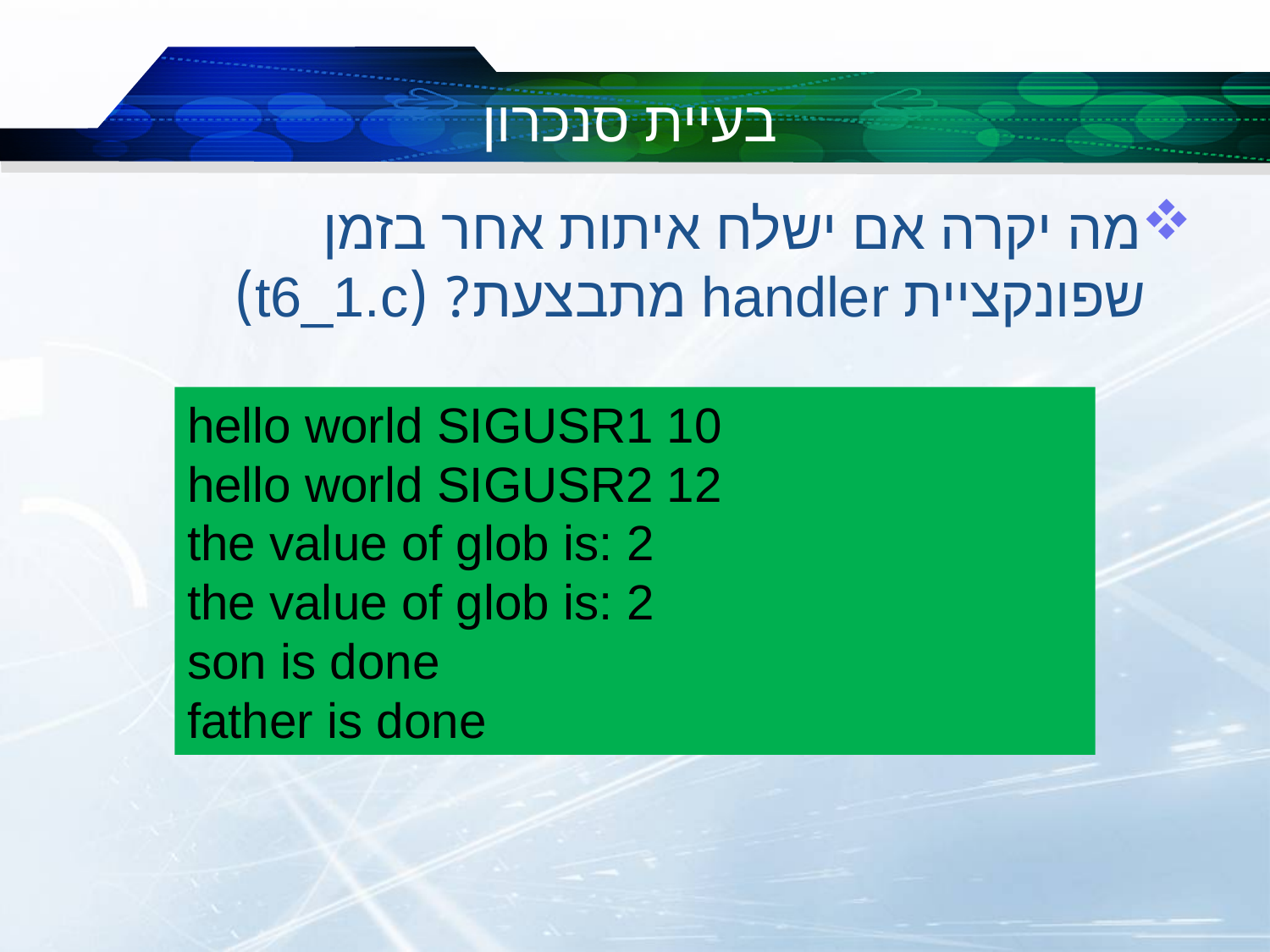

# בעיית סנכרון
מה יקרה אם ישלח איתות אחר בזמן שפונקציית handler מתבצעת? (t6_1.c)

hello world SIGUSR1 10
hello world SIGUSR2 12
the value of glob is: 2
the value of glob is: 2
son is done
father is done